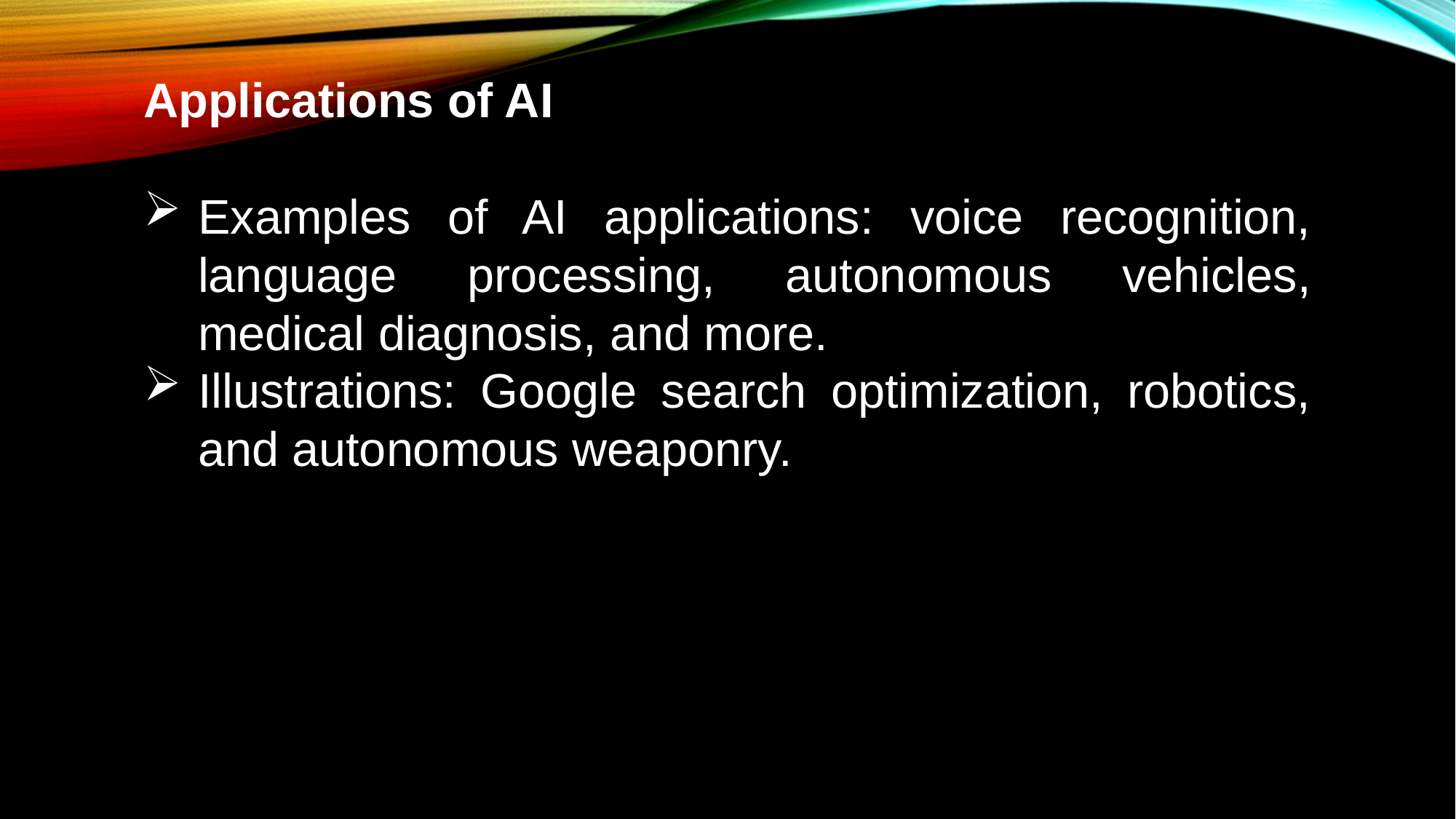

Applications of AI

Examples of AI applications: voice recognition, language processing, autonomous vehicles, medical diagnosis, and more.
Illustrations: Google search optimization, robotics, and autonomous weaponry.